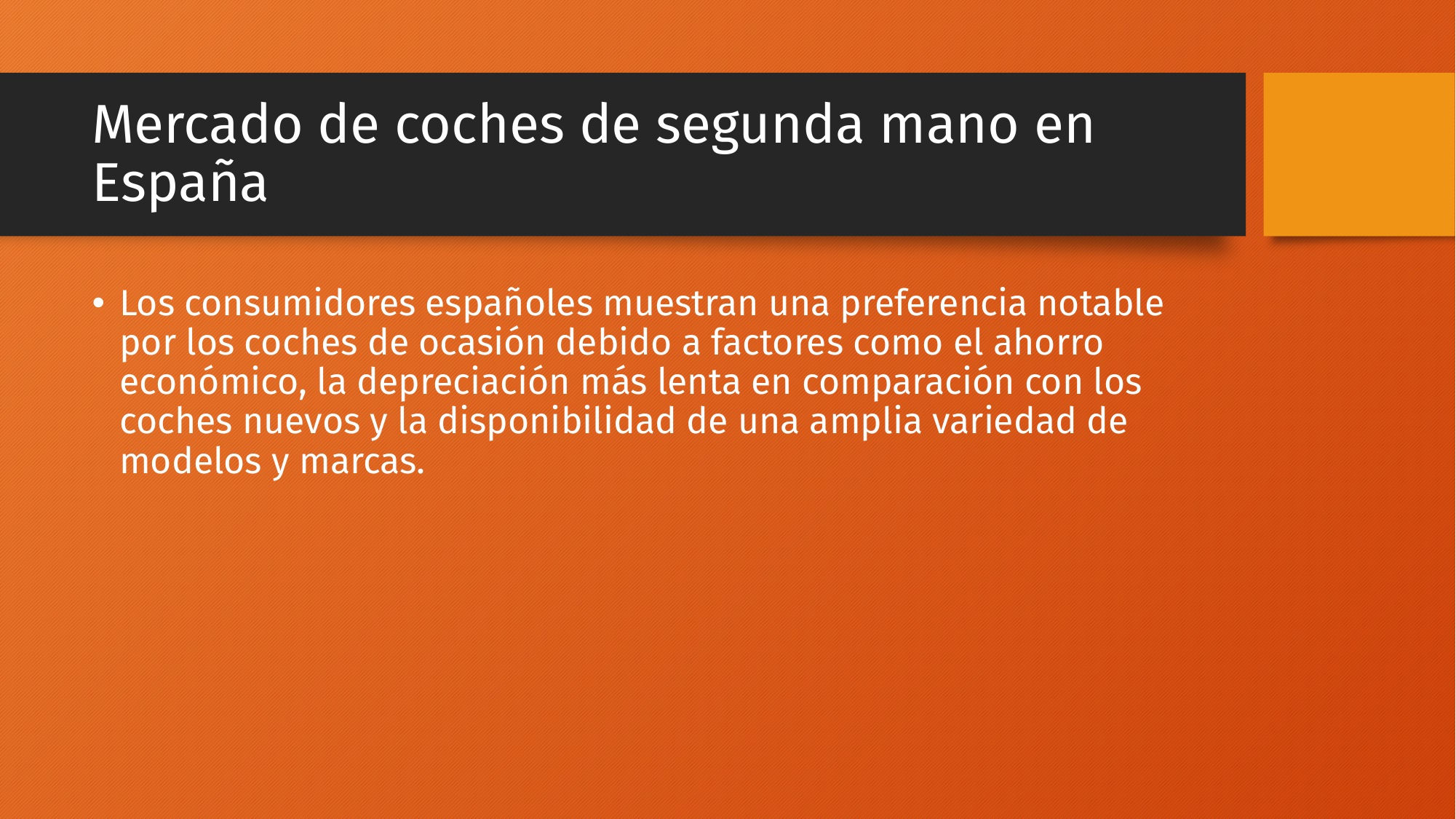

# Mercado de coches de segunda mano en España
Los consumidores españoles muestran una preferencia notable por los coches de ocasión debido a factores como el ahorro económico, la depreciación más lenta en comparación con los coches nuevos y la disponibilidad de una amplia variedad de modelos y marcas.